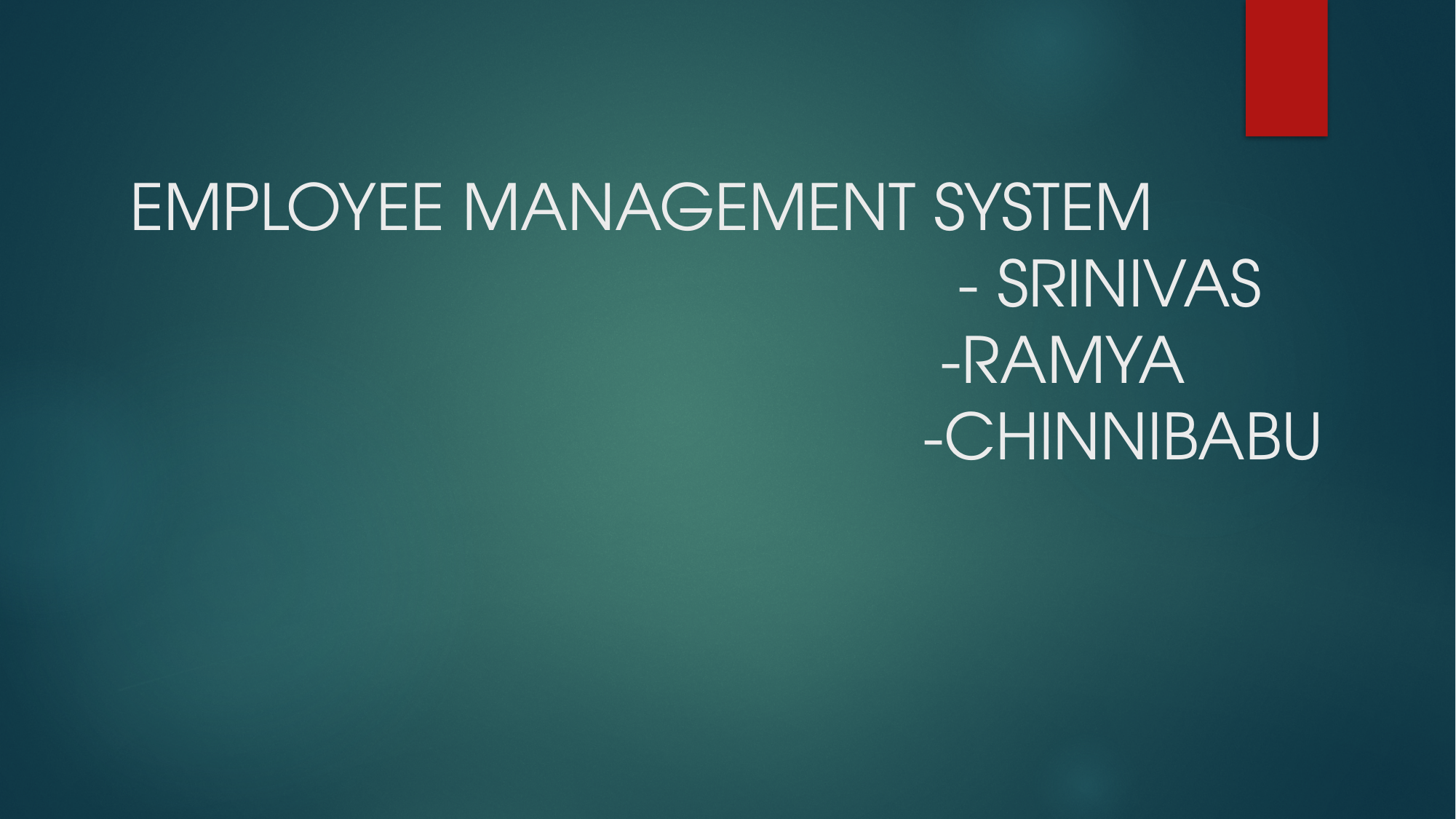

# EMPLOYEE MANAGEMENT SYSTEM - SRINIVAS -RAMYA -CHINNIBABU